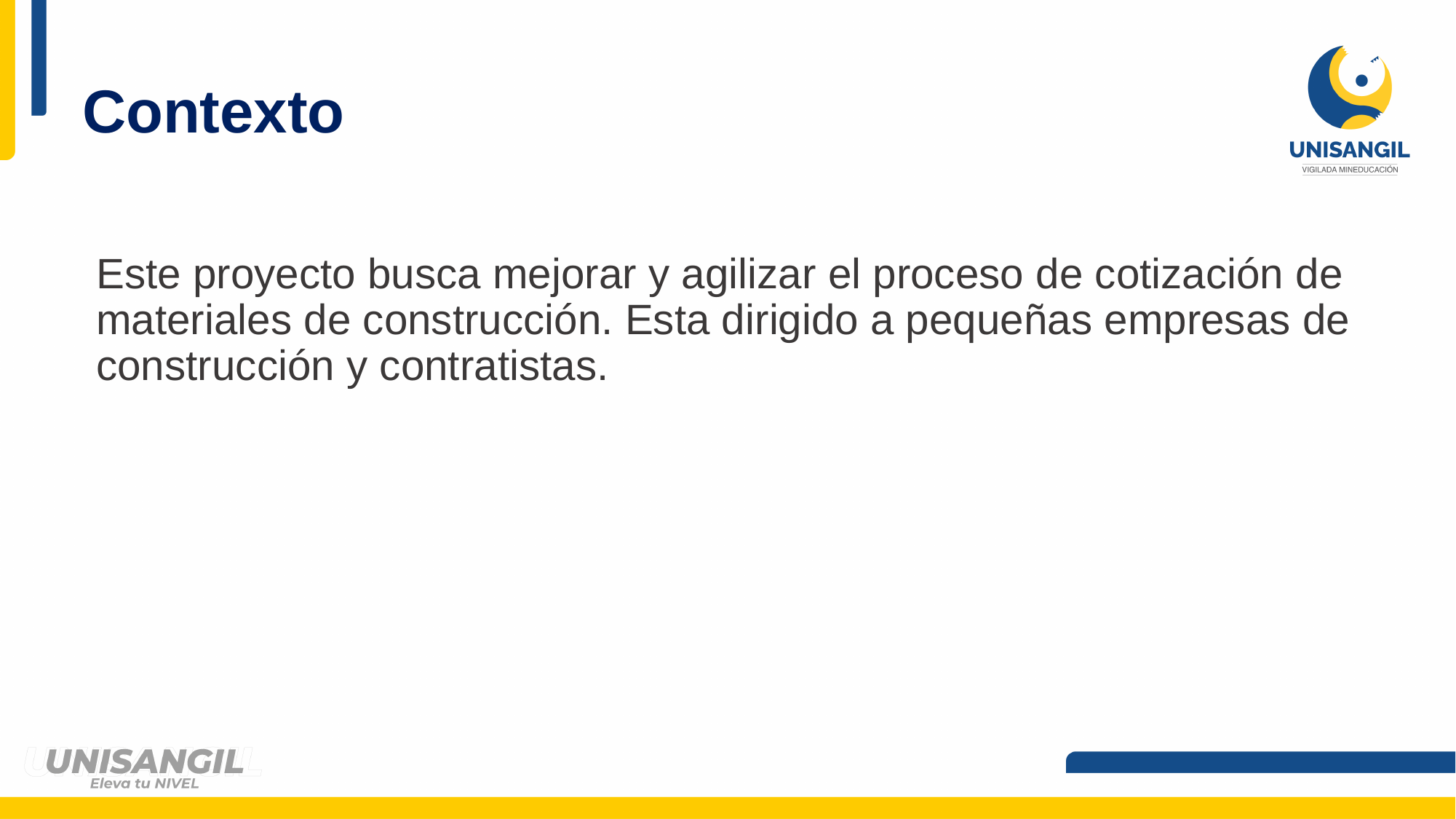

# Contexto
Este proyecto busca mejorar y agilizar el proceso de cotización de materiales de construcción. Esta dirigido a pequeñas empresas de construcción y contratistas.